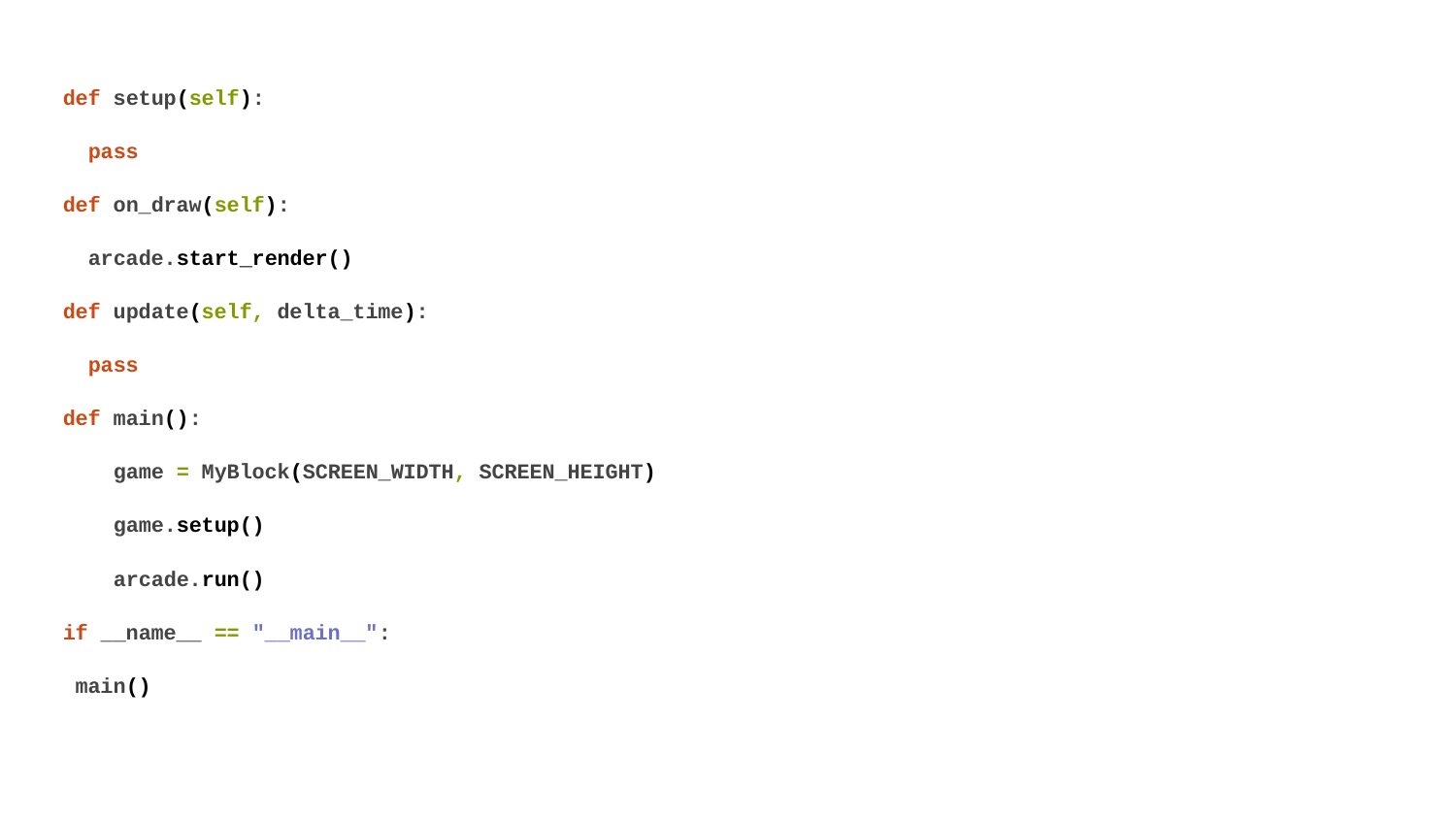

# def setup(self):
  pass
def on_draw(self):
  arcade.start_render()
def update(self, delta_time):
  pass
def main():
    game = MyBlock(SCREEN_WIDTH, SCREEN_HEIGHT)
    game.setup()
    arcade.run()
if __name__ == "__main__":
 main()